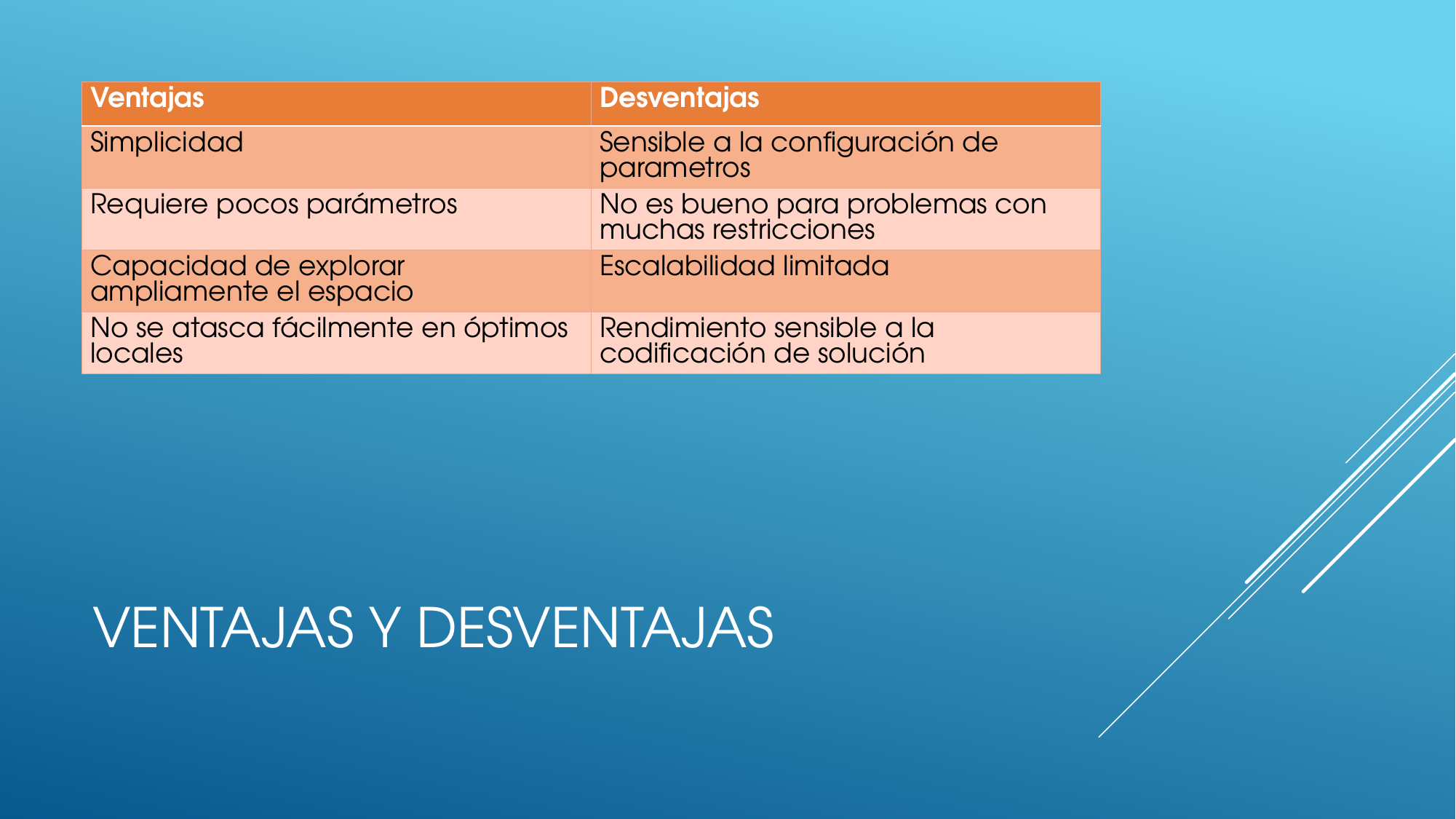

| Ventajas | Desventajas |
| --- | --- |
| Simplicidad | Sensible a la configuración de parametros |
| Requiere pocos parámetros | No es bueno para problemas con muchas restricciones |
| Capacidad de explorar ampliamente el espacio | Escalabilidad limitada |
| No se atasca fácilmente en óptimos locales | Rendimiento sensible a la codificación de solución |
# Ventajas y desventajas